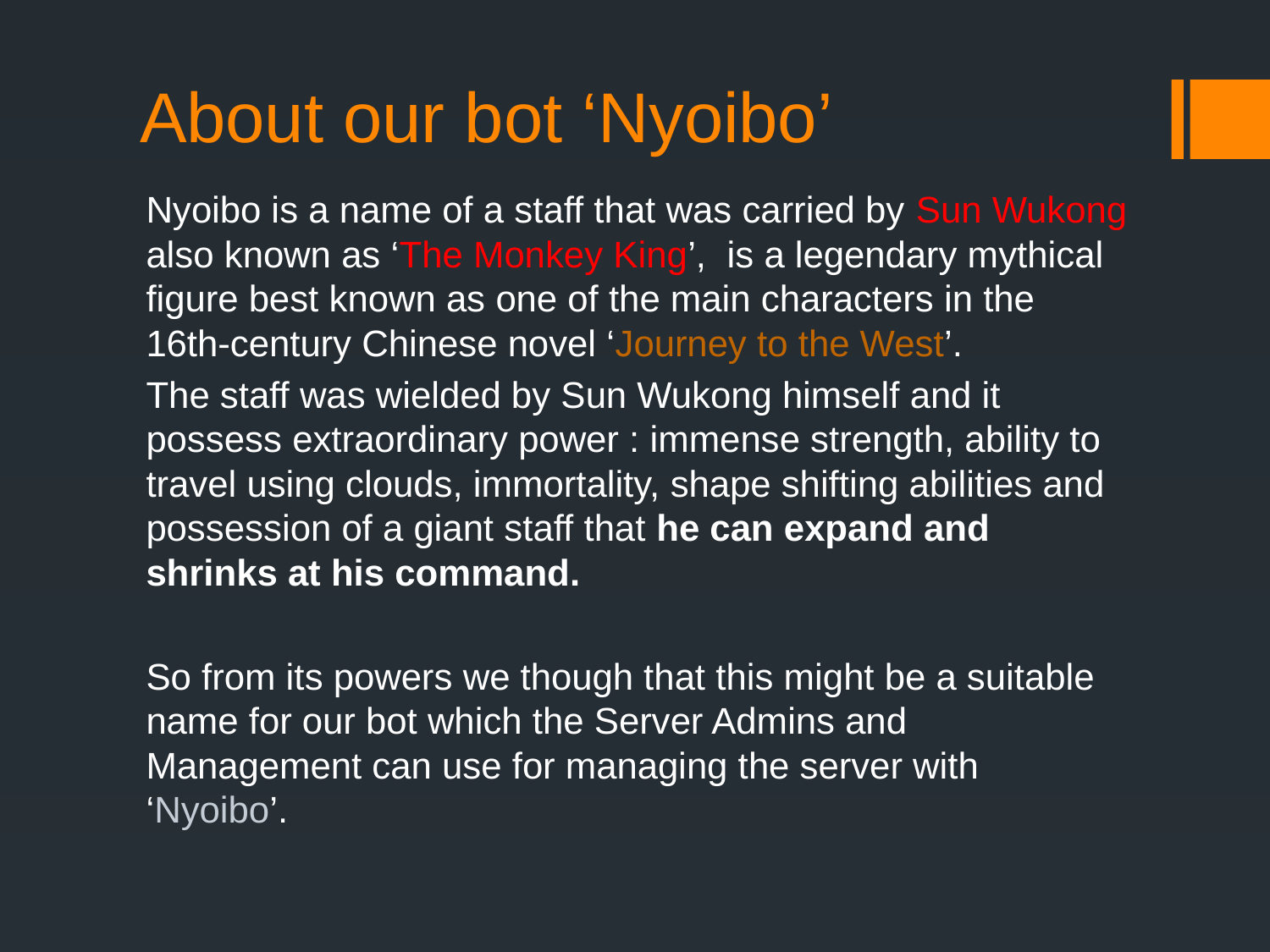

# About our bot ‘Nyoibo’
Nyoibo is a name of a staff that was carried by Sun Wukong also known as ‘The Monkey King’,  is a legendary mythical figure best known as one of the main characters in the 16th-century Chinese novel ‘Journey to the West’.
The staff was wielded by Sun Wukong himself and it possess extraordinary power : immense strength, ability to travel using clouds, immortality, shape shifting abilities and possession of a giant staff that he can expand and shrinks at his command.

So from its powers we though that this might be a suitable name for our bot which the Server Admins and Management can use for managing the server with ‘Nyoibo’.